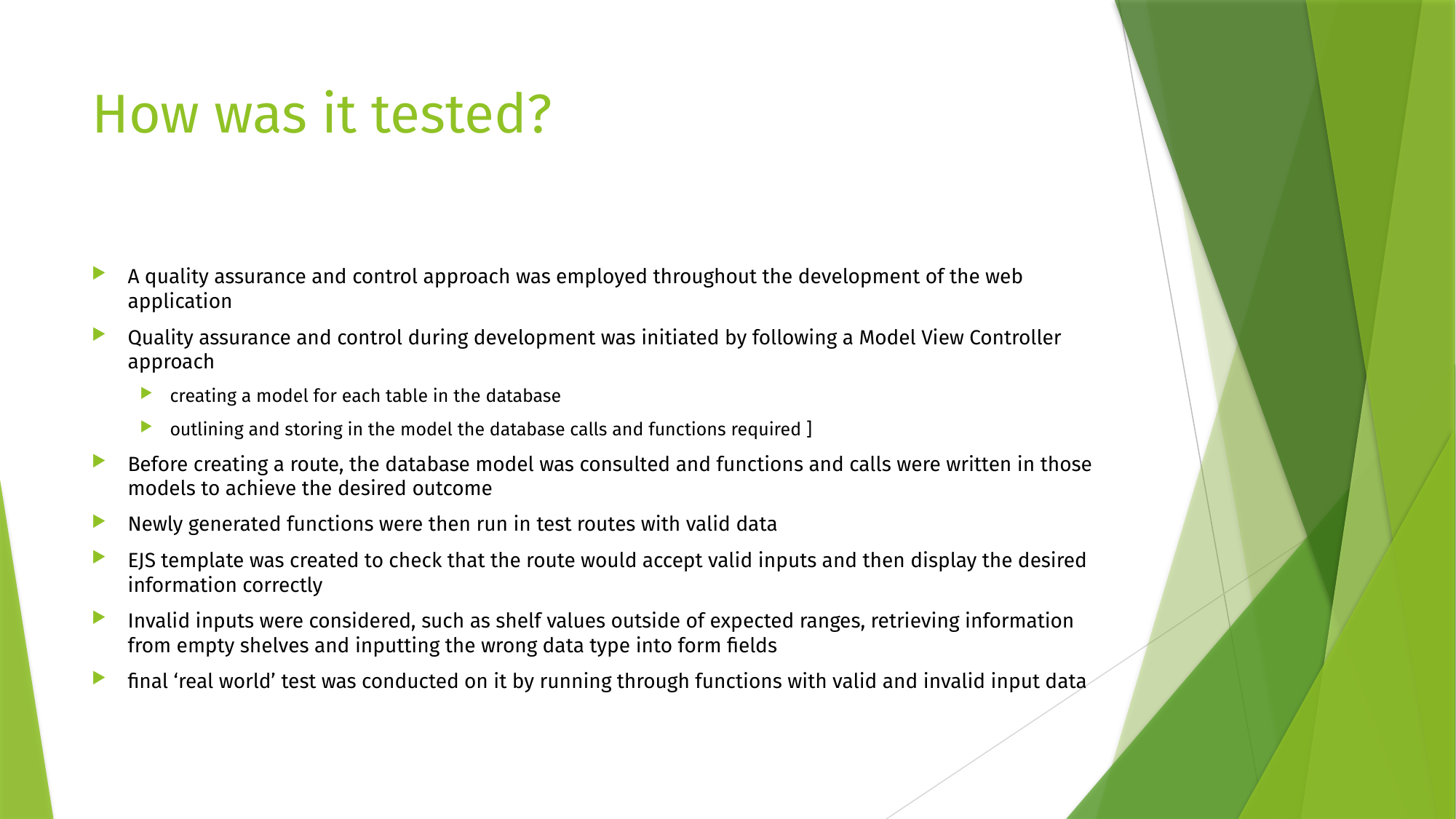

# How was it tested?
A quality assurance and control approach was employed throughout the development of the web application
Quality assurance and control during development was initiated by following a Model View Controller approach
creating a model for each table in the database
outlining and storing in the model the database calls and functions required ]
Before creating a route, the database model was consulted and functions and calls were written in those models to achieve the desired outcome
Newly generated functions were then run in test routes with valid data
EJS template was created to check that the route would accept valid inputs and then display the desired information correctly
Invalid inputs were considered, such as shelf values outside of expected ranges, retrieving information from empty shelves and inputting the wrong data type into form fields
final ‘real world’ test was conducted on it by running through functions with valid and invalid input data